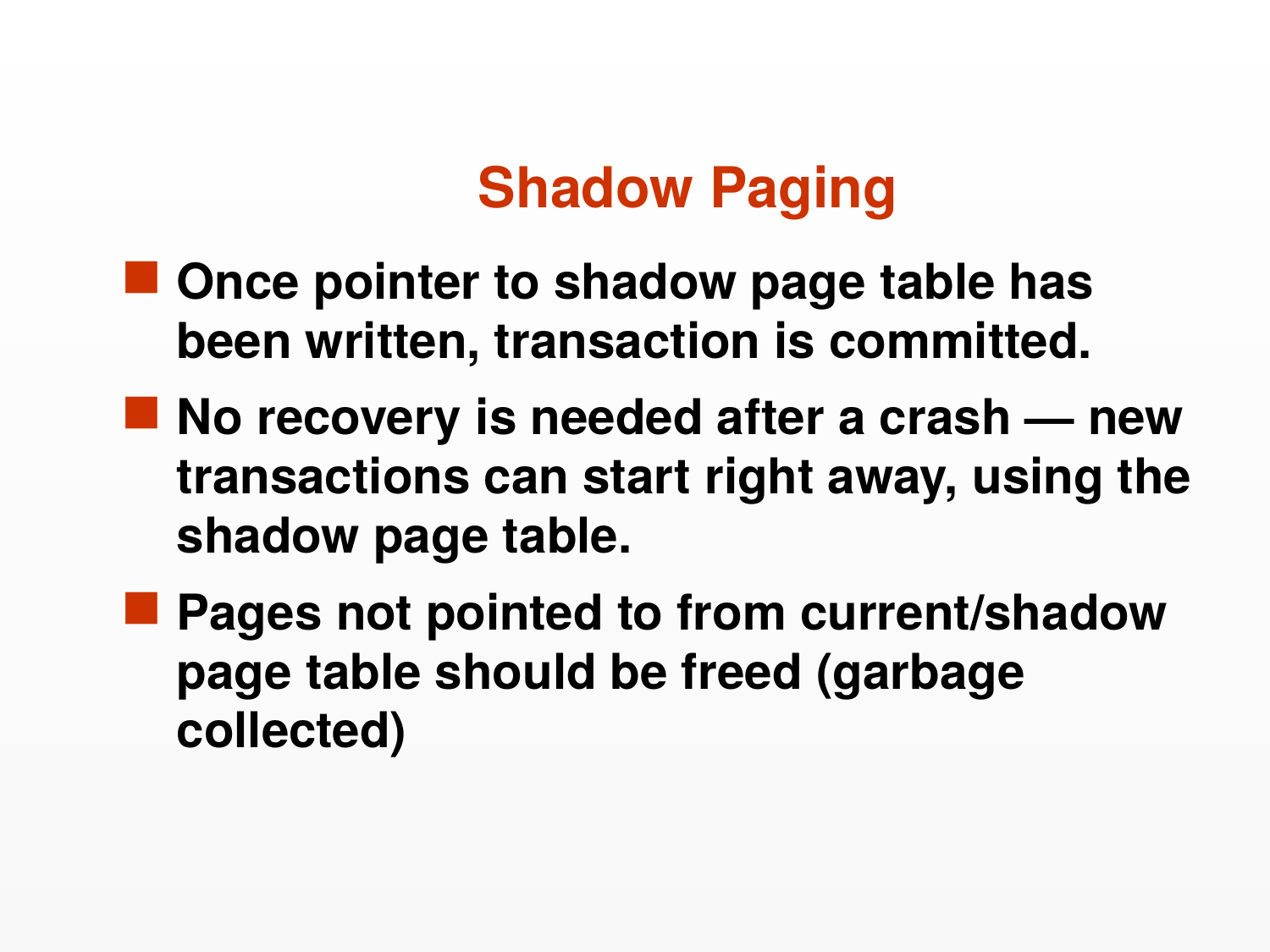

# Shadow Paging
Once pointer to shadow page table has been written, transaction is committed.
No recovery is needed after a crash — new transactions can start right away, using the shadow page table.
Pages not pointed to from current/shadow page table should be freed (garbage collected)